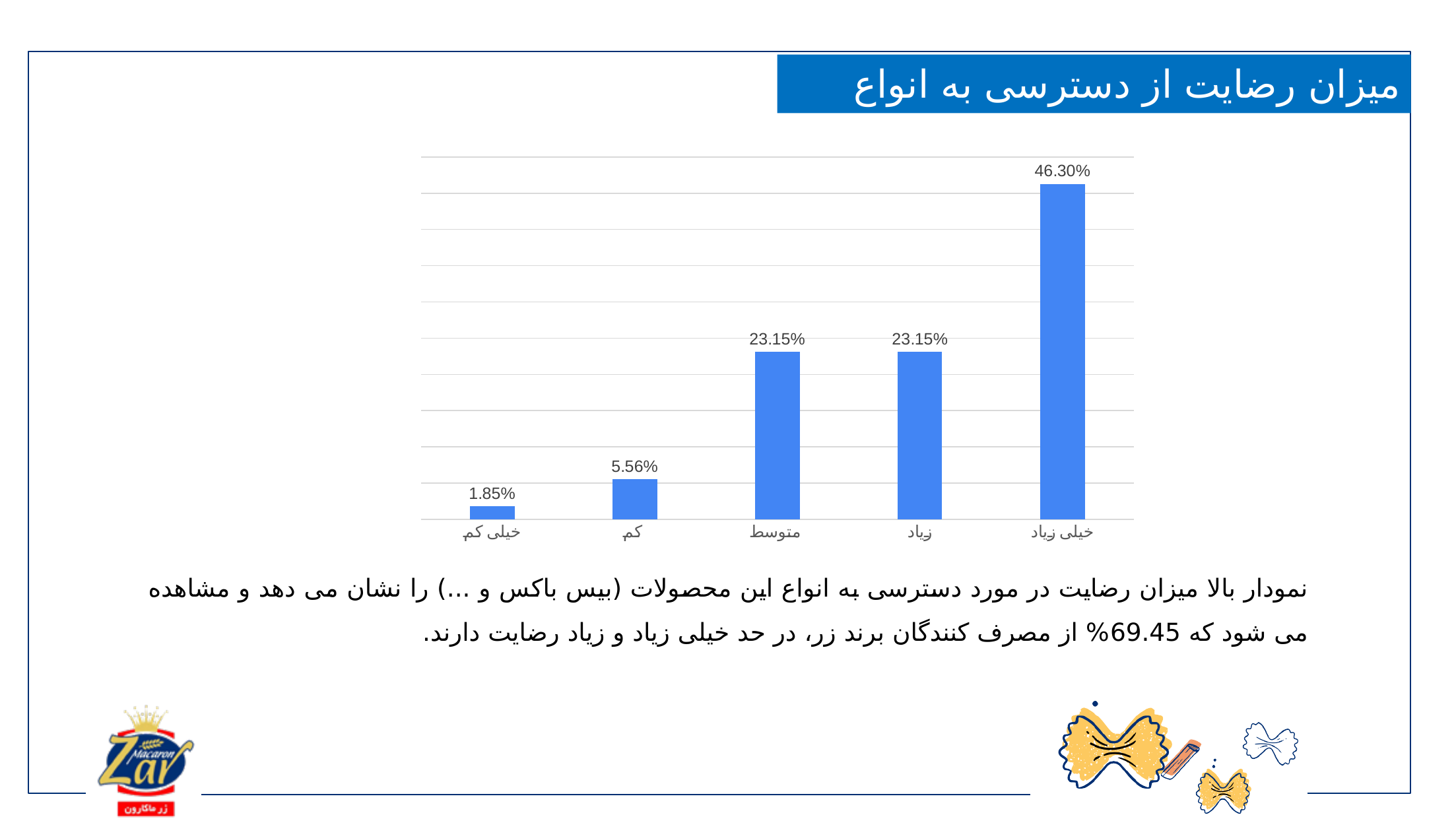

میزان رضایت از دسترسی به انواع محصولات

### Chart

| Category |  |
|---|---|
| خیلی کم | 0.018518518518518517 |
| کم  | 0.05555555555555555 |
| متوسط  | 0.23148148148148145 |
| زیاد | 0.23148148148148145 |
| خیلی زیاد | 0.46296296296296297 |
نمودار بالا میزان رضایت در مورد دسترسی به انواع این محصولات (بیس باکس و ...) را نشان می دهد و مشاهده می شود که 69.45% از مصرف کنندگان برند زر، در حد خیلی زیاد و زیاد رضایت دارند.